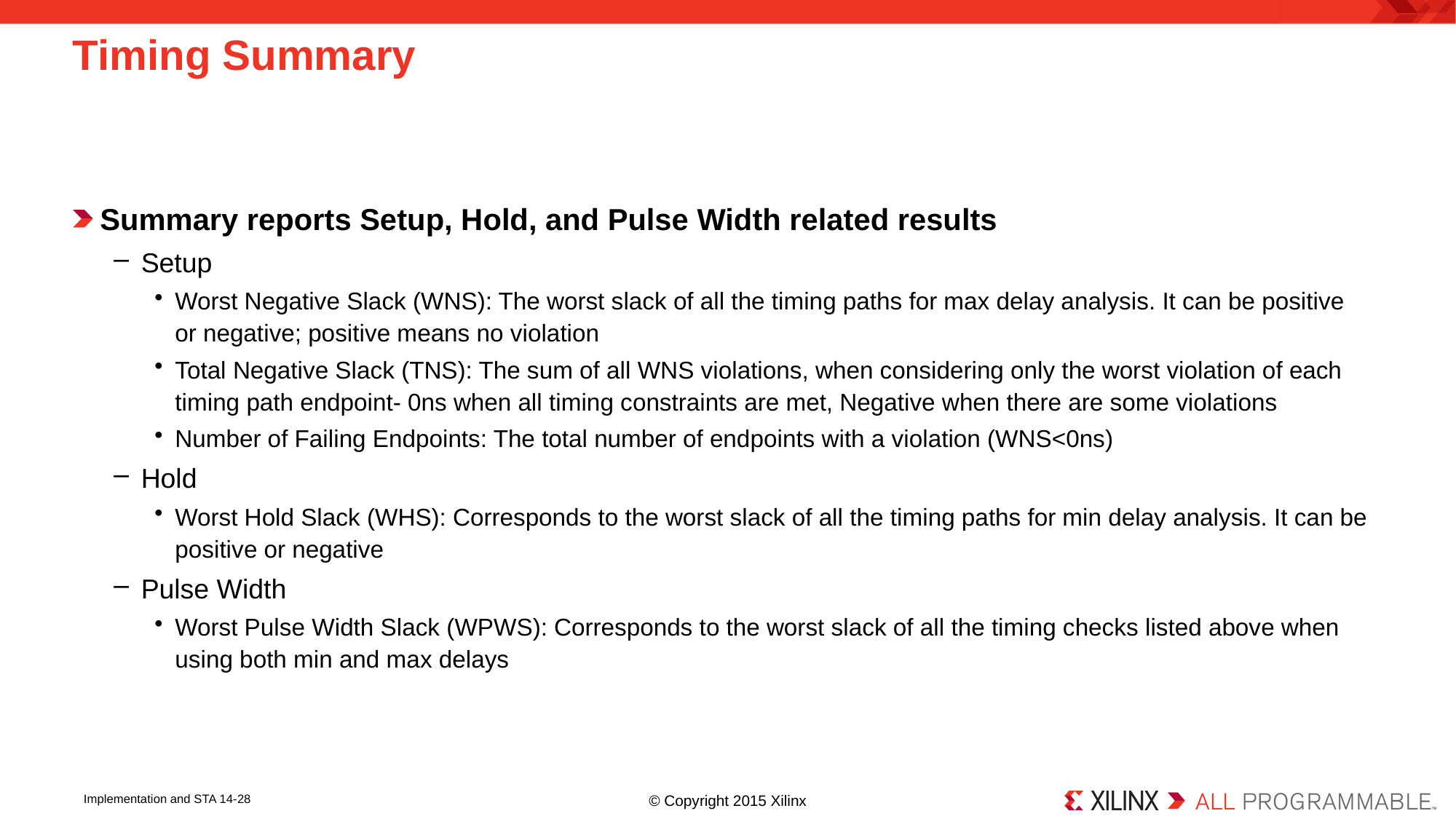

# Timing Summary
Summary reports Setup, Hold, and Pulse Width related results
Setup
Worst Negative Slack (WNS): The worst slack of all the timing paths for max delay analysis. It can be positive or negative; positive means no violation
Total Negative Slack (TNS): The sum of all WNS violations, when considering only the worst violation of each timing path endpoint- 0ns when all timing constraints are met, Negative when there are some violations
Number of Failing Endpoints: The total number of endpoints with a violation (WNS<0ns)
Hold
Worst Hold Slack (WHS): Corresponds to the worst slack of all the timing paths for min delay analysis. It can be positive or negative
Pulse Width
Worst Pulse Width Slack (WPWS): Corresponds to the worst slack of all the timing checks listed above when using both min and max delays
© Copyright 2015 Xilinx
Implementation and STA 14-28